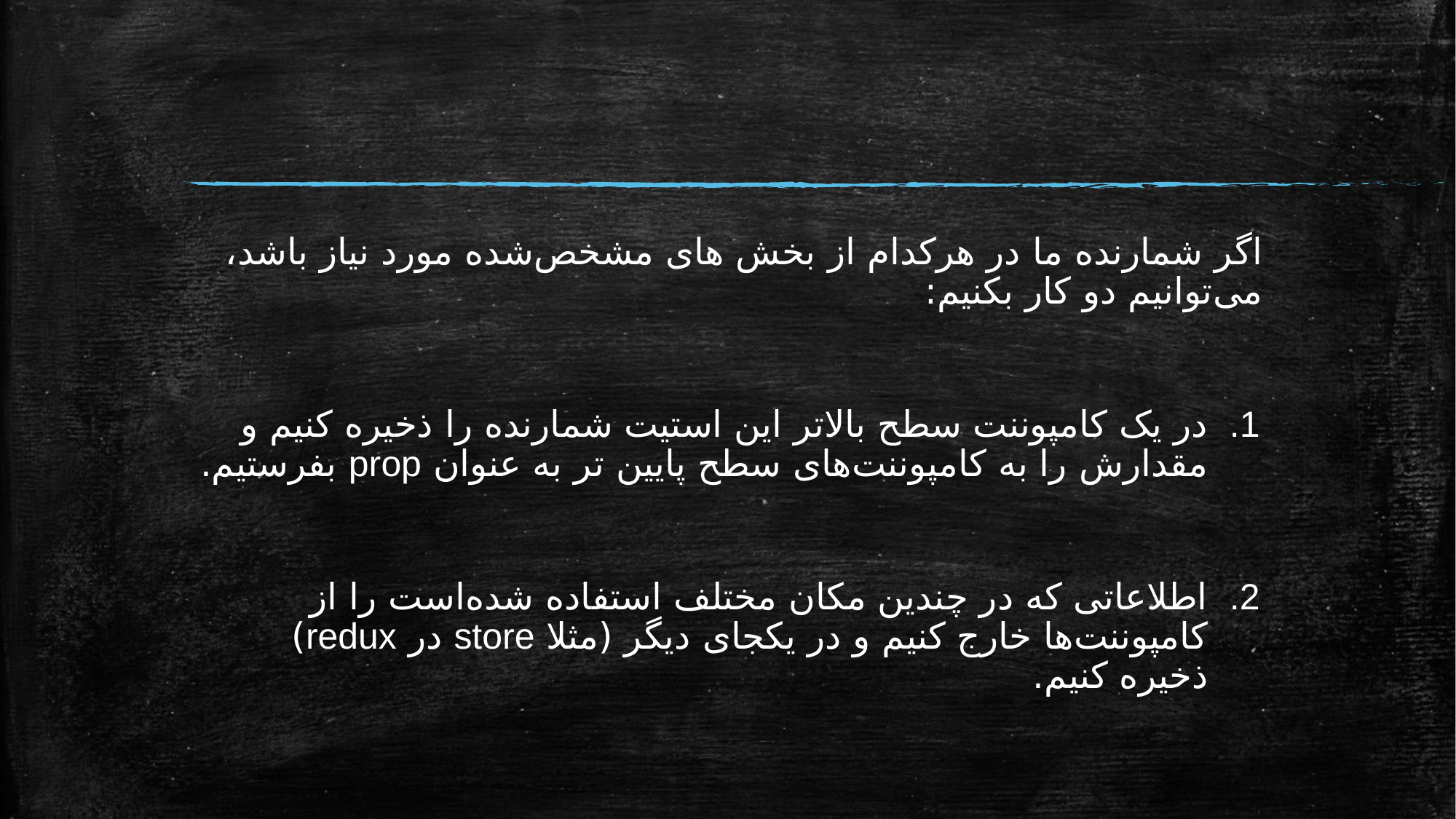

اگر شمارنده ما در هرکدام از بخش های مشخص‌شده مورد نیاز باشد، می‌توانیم دو کار بکنیم:

در یک کامپوننت سطح بالاتر این استیت شمارنده را ذخیره کنیم و مقدارش را به کامپوننت‌های سطح پایین تر به عنوان prop بفرستیم.

اطلاعاتی که در چندین مکان مختلف استفاده شده‌است را از کامپوننت‌ها خارج کنیم و در یکجای دیگر (مثلا store در redux) ذخیره کنیم.